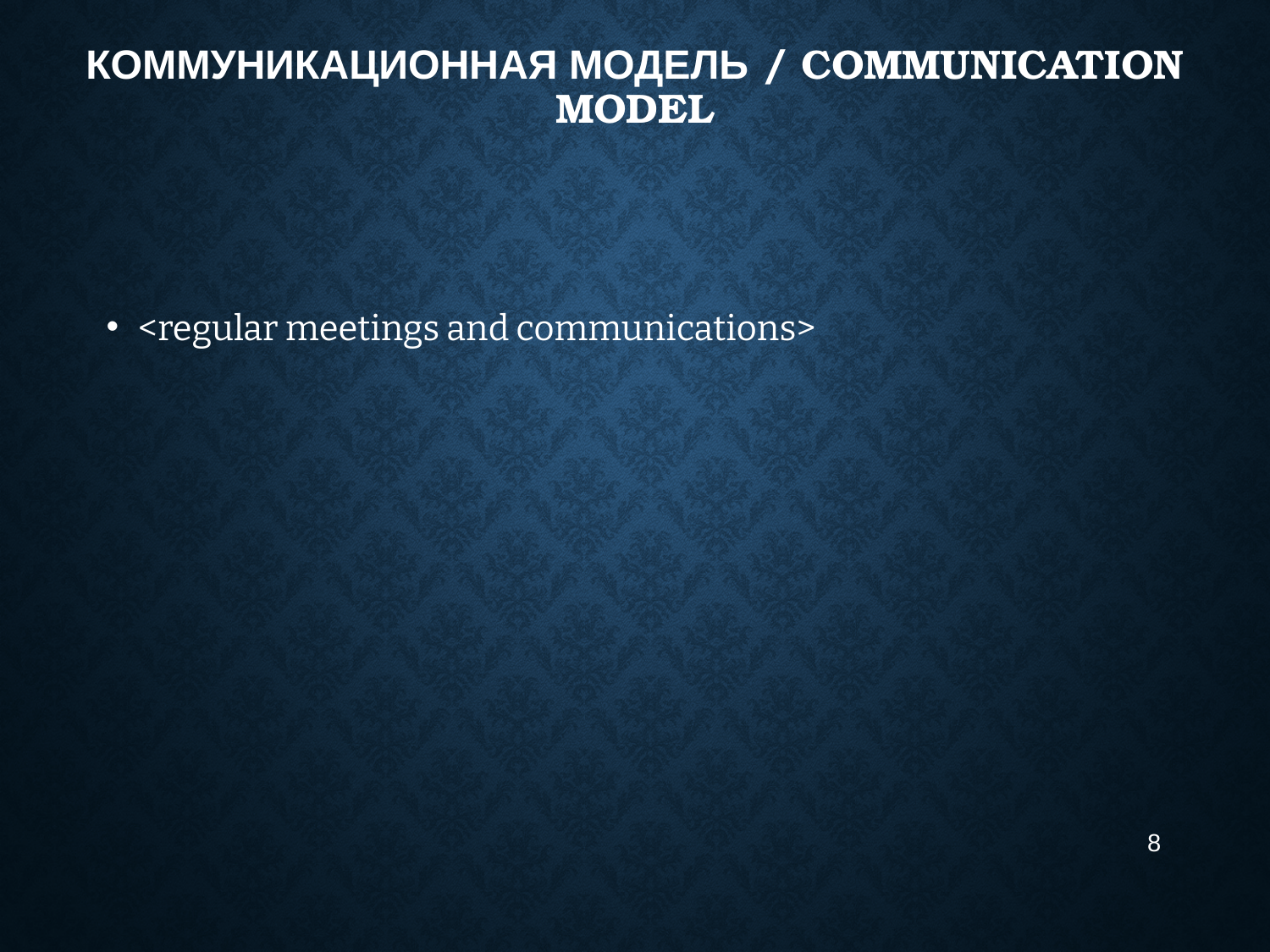

# Коммуникационная Модель / Communication Model
<regular meetings and communications>
8